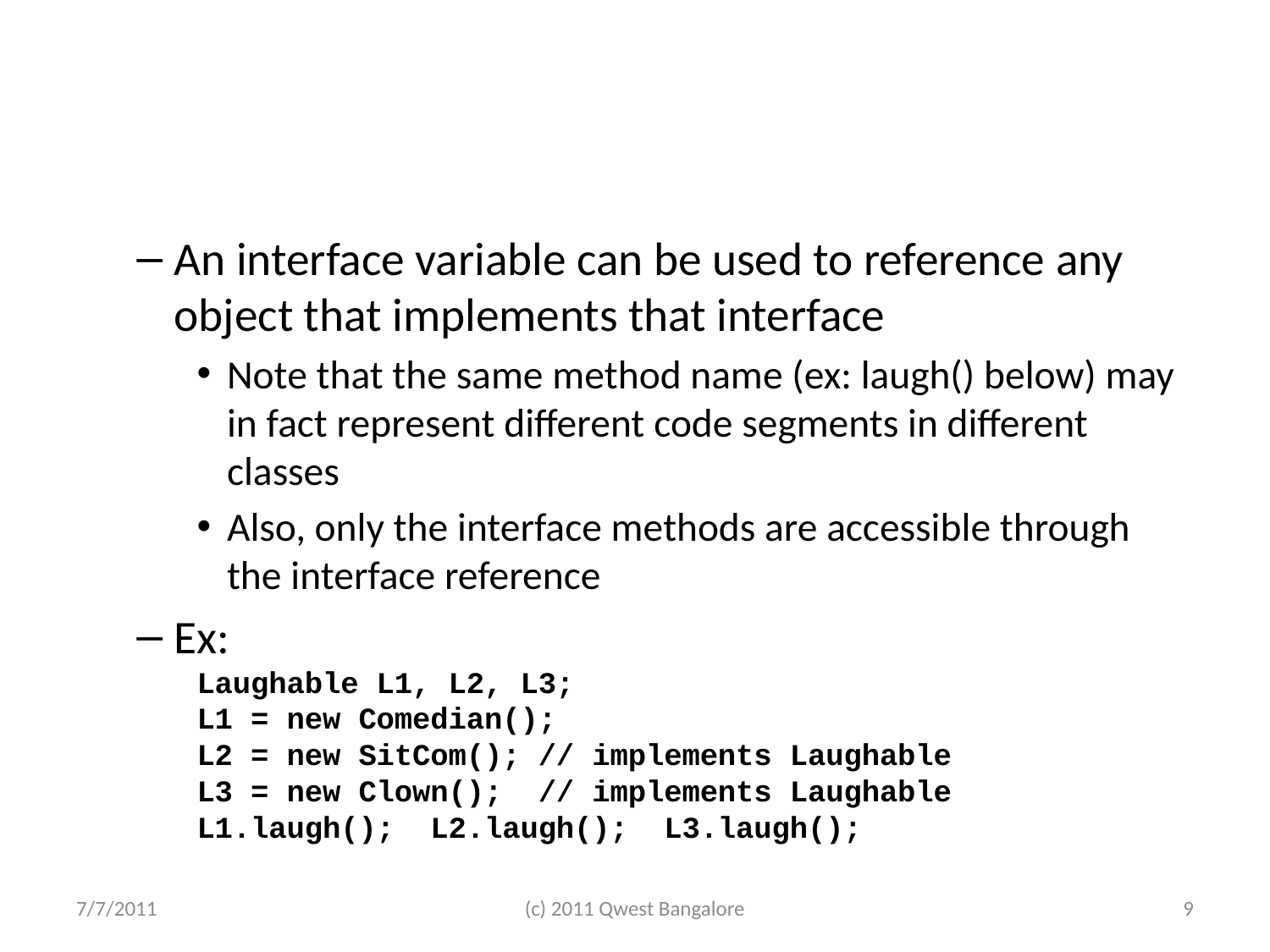

#
An interface variable can be used to reference any object that implements that interface
Note that the same method name (ex: laugh() below) may in fact represent different code segments in different classes
Also, only the interface methods are accessible through the interface reference
Ex:
Laughable L1, L2, L3;
L1 = new Comedian();
L2 = new SitCom(); // implements Laughable
L3 = new Clown();  // implements Laughable
L1.laugh();  L2.laugh();  L3.laugh();

7/7/2011
(c) 2011 Qwest Bangalore
9